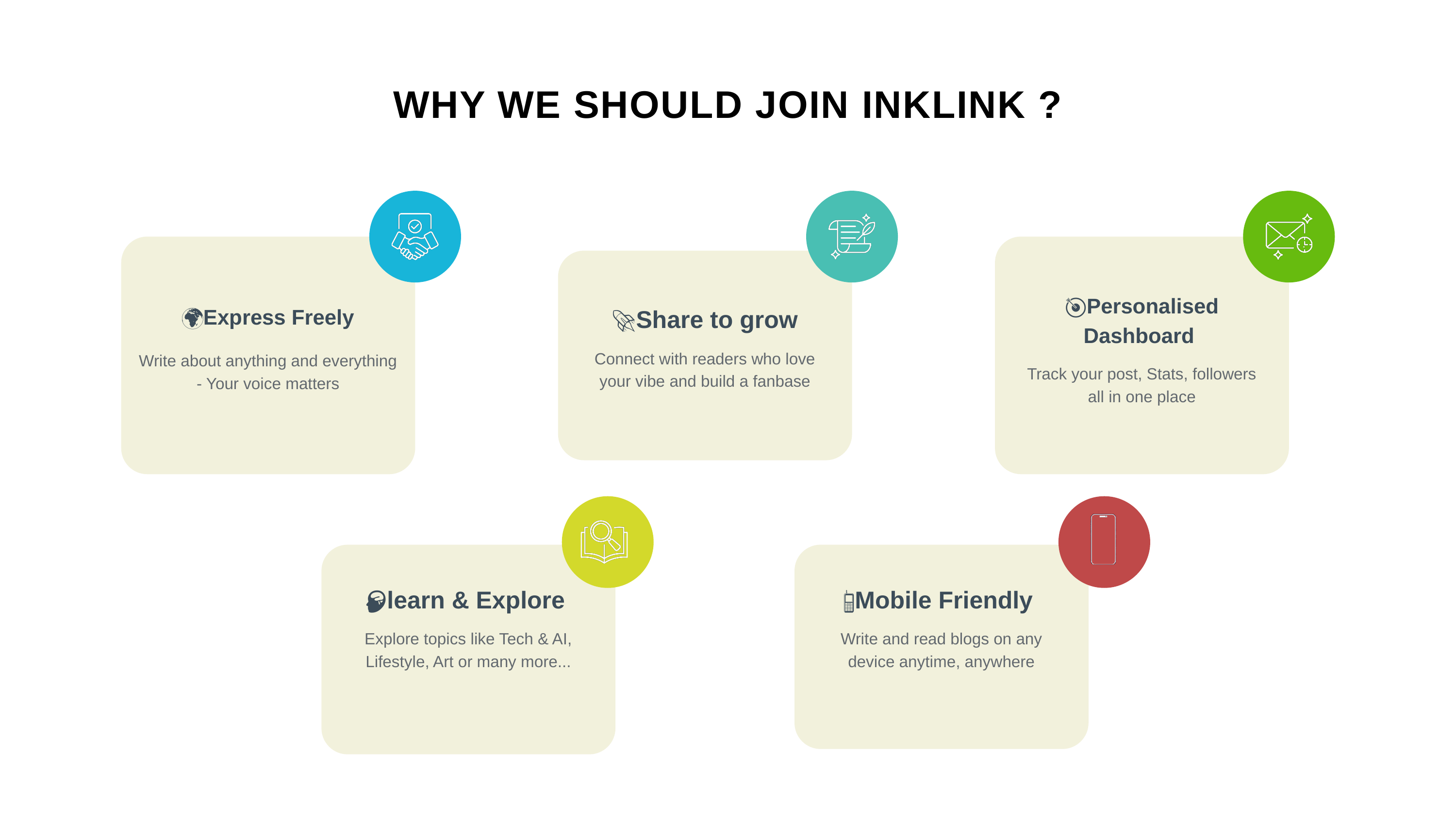

WHY WE SHOULD JOIN INKLINK ?

🎯Personalised Dashboard
Track your post, Stats, followers all in one place
🌍Express Freely
Write about anything and everything - Your voice matters
🚀Share to grow
Connect with readers who love your vibe and build a fanbase

🧠learn & Explore
Explore topics like Tech & AI, Lifestyle, Art or many more...
📱Mobile Friendly
Write and read blogs on any device anytime, anywhere